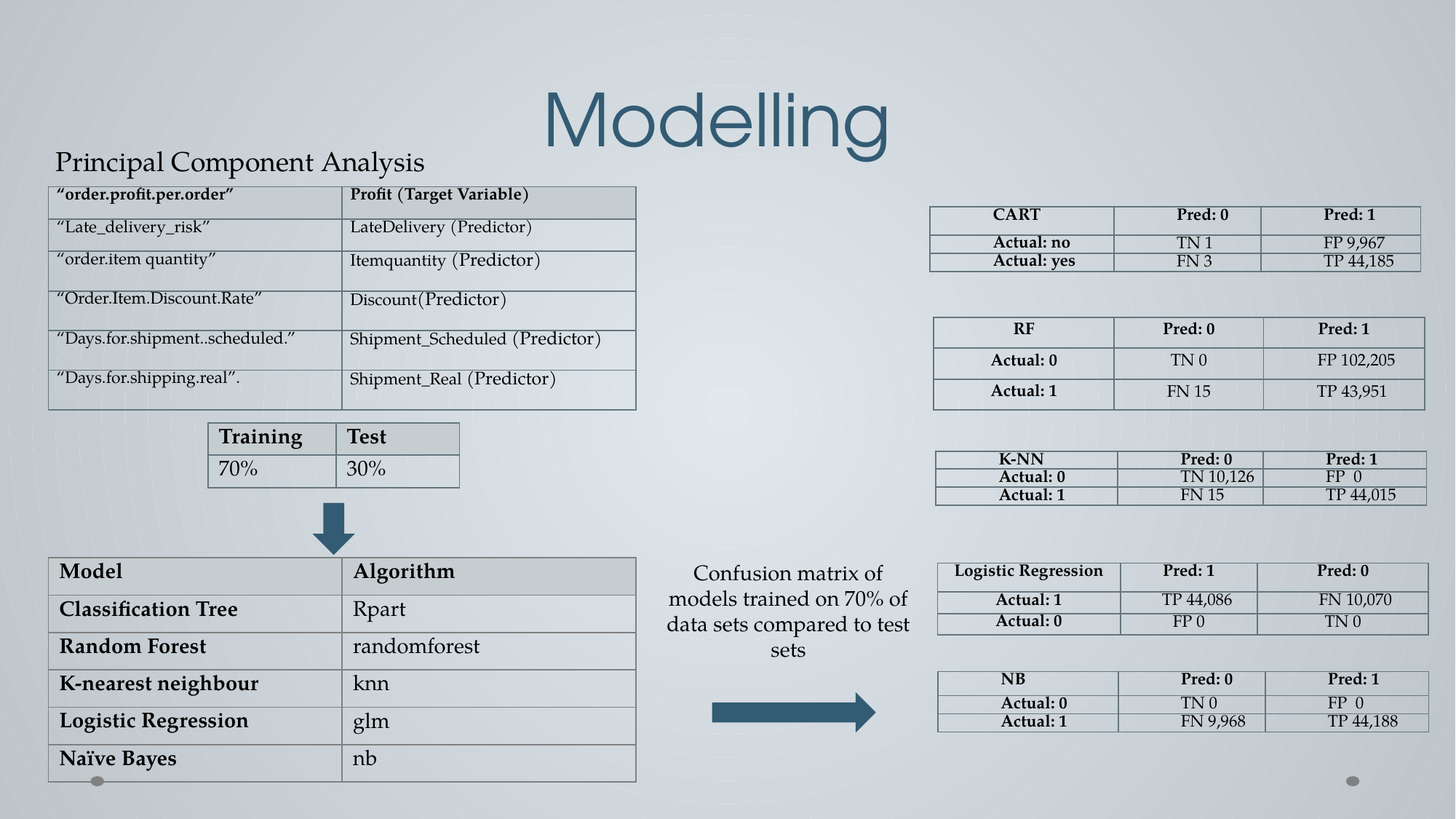

Modelling
Principal Component Analysis
| “order.profit.per.order” | Profit (Target Variable) |
| --- | --- |
| “Late\_delivery\_risk” | LateDelivery (Predictor) |
| “order.item quantity” | Itemquantity (Predictor) |
| “Order.Item.Discount.Rate” | Discount(Predictor) |
| “Days.for.shipment..scheduled.” | Shipment\_Scheduled (Predictor) |
| “Days.for.shipping.real”. | Shipment\_Real (Predictor) |
| CART | Pred: 0 | Pred: 1 |
| --- | --- | --- |
| Actual: no | TN 1 | FP 9,967 |
| Actual: yes | FN 3 | TP 44,185 |
| RF | Pred: 0 | Pred: 1 |
| --- | --- | --- |
| Actual: 0 | TN 0 | FP 102,205 |
| Actual: 1 | FN 15 | TP 43,951 |
| Training | Test |
| --- | --- |
| 70% | 30% |
| K-NN | Pred: 0 | Pred: 1 |
| --- | --- | --- |
| Actual: 0 | TN 10,126 | FP 0 |
| Actual: 1 | FN 15 | TP 44,015 |

Confusion matrix of models trained on 70% of data sets compared to test sets
| Model | Algorithm |
| --- | --- |
| Classification Tree | Rpart |
| Random Forest | randomforest |
| K-nearest neighbour | knn |
| Logistic Regression | glm |
| Naïve Bayes | nb |
| Logistic Regression | Pred: 1 | Pred: 0 |
| --- | --- | --- |
| Actual: 1 | TP 44,086 | FN 10,070 |
| Actual: 0 | FP 0 | TN 0 |
| NB | Pred: 0 | Pred: 1 |
| --- | --- | --- |
| Actual: 0 | TN 0 | FP 0 |
| Actual: 1 | FN 9,968 | TP 44,188 |